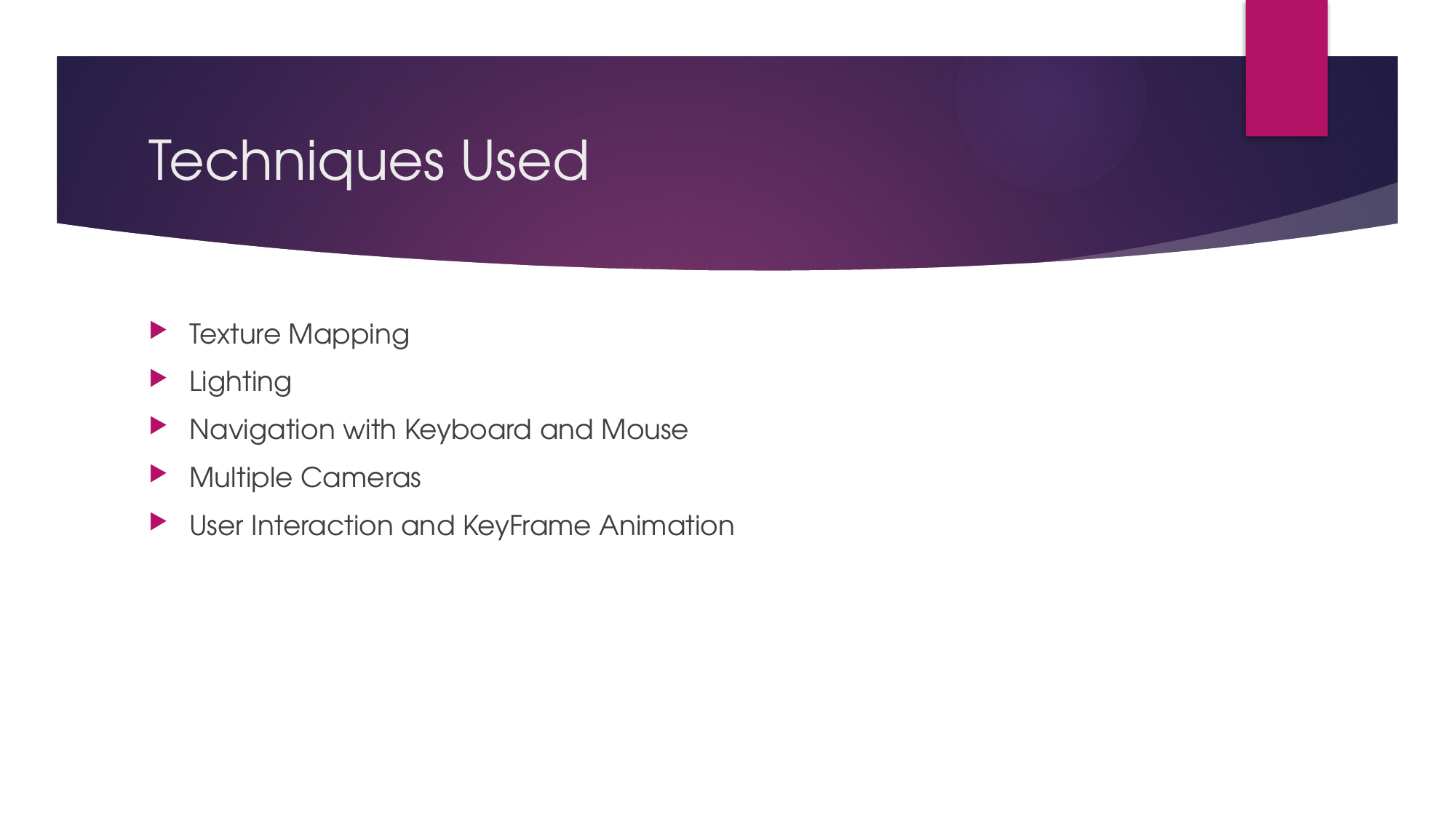

# Techniques Used
Texture Mapping
Lighting
Navigation with Keyboard and Mouse
Multiple Cameras
User Interaction and KeyFrame Animation